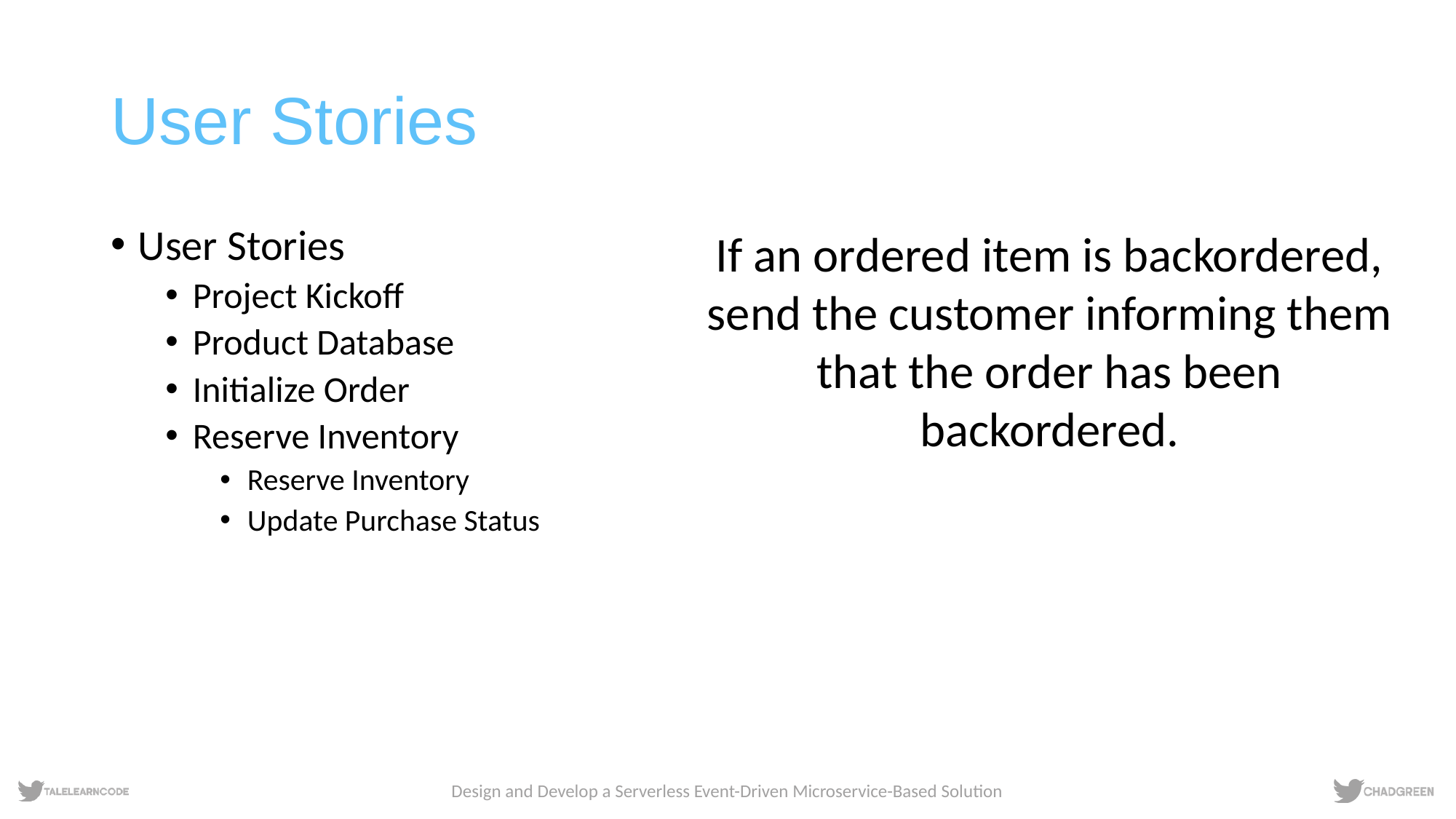

# User Stories
User Stories
Project Kickoff
Product Database
Initialize Order
Reserve Inventory
Reserve Inventory
Update Purchase Status

If an ordered item is backordered, send the customer informing them that the order has been backordered.